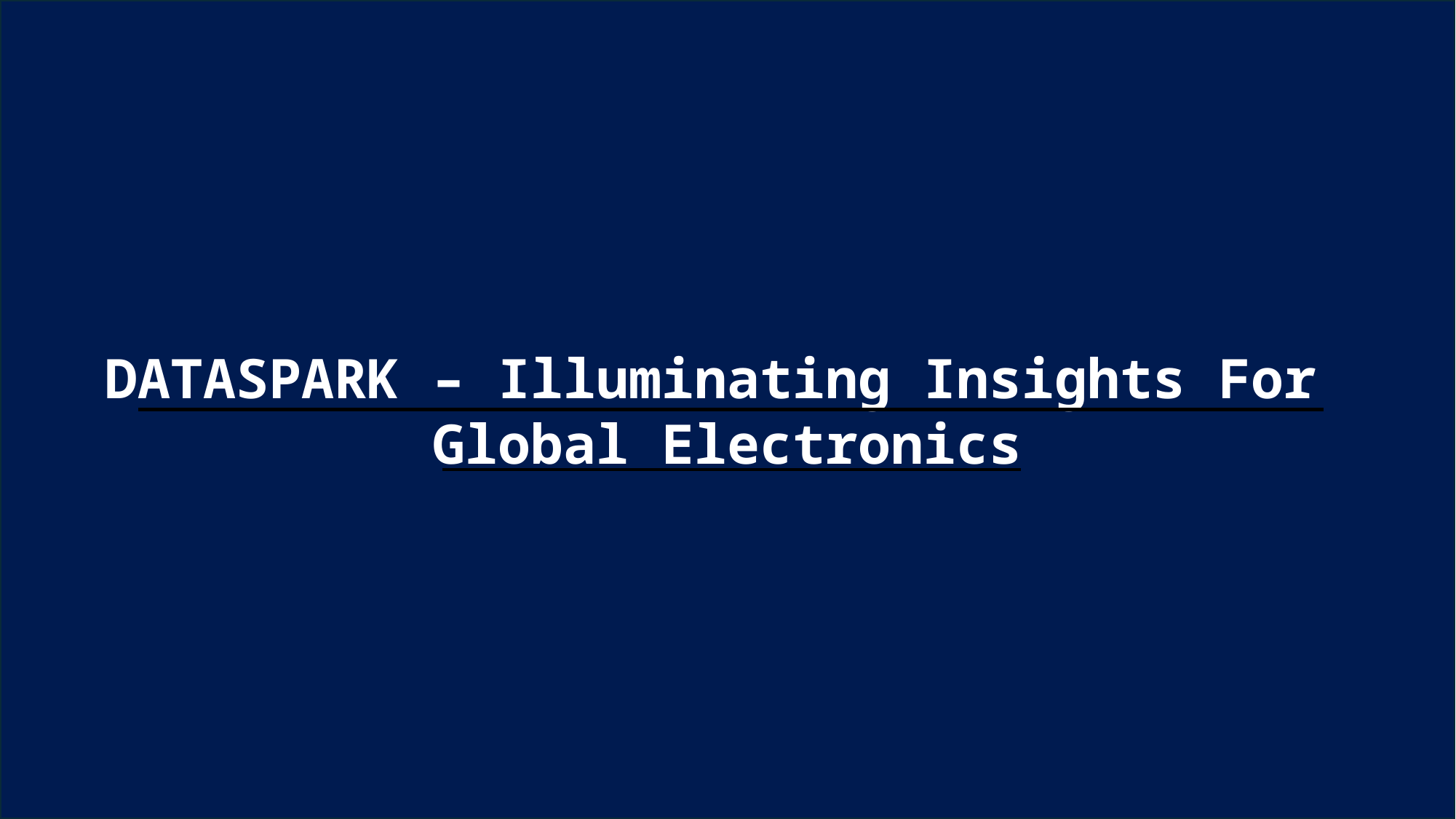

DATASPARK – Illuminating Insights For  Global Electronics